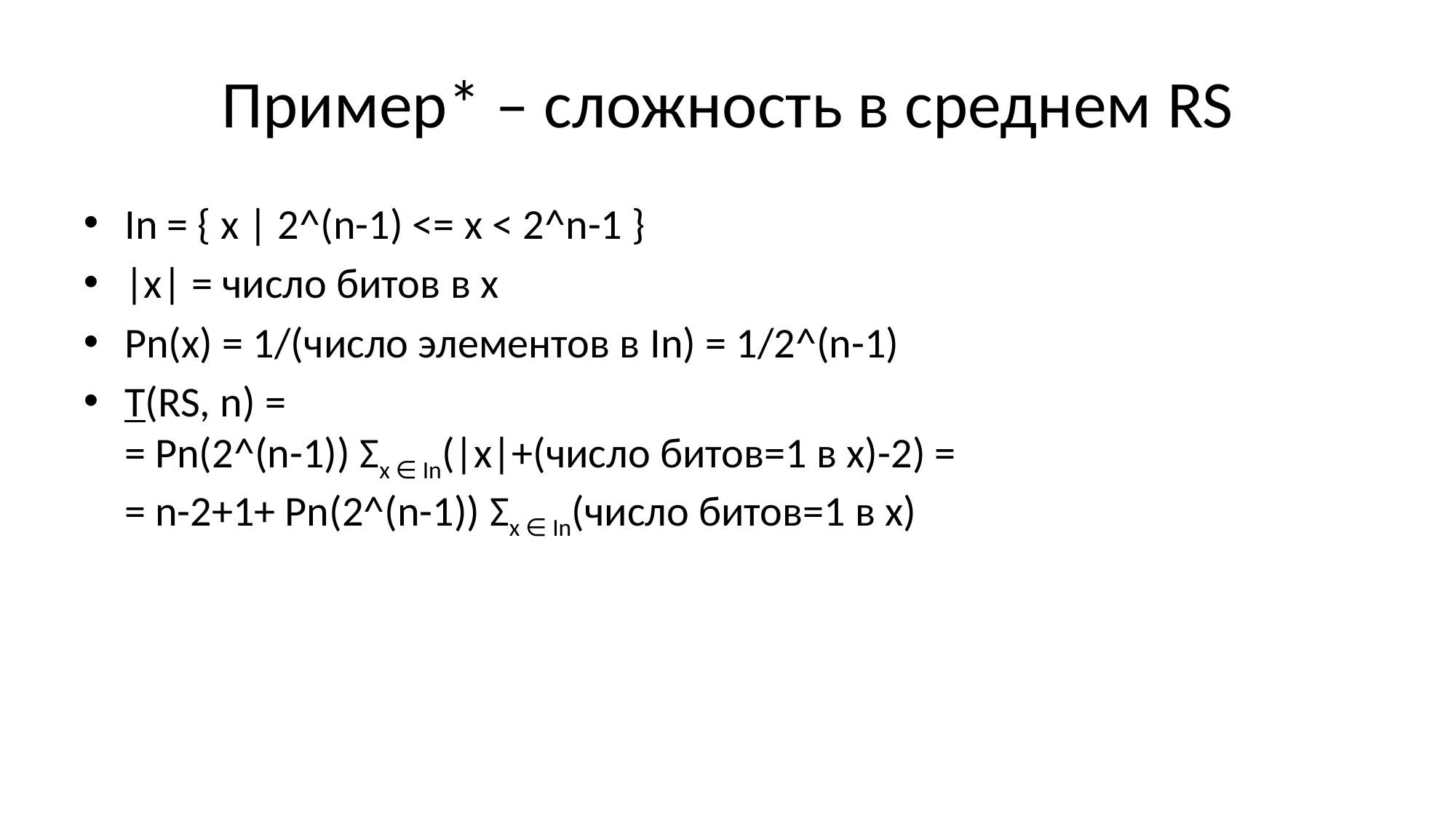

# Пример* – сложность в среднем RS
In = { x | 2^(n-1) <= x < 2^n-1 }
|x| = число битов в x
Pn(x) = 1/(число элементов в In) = 1/2^(n-1)
T(RS, n) =
= Pn(2^(n-1)) Σx ∈ In(|x|+(число битов=1 в х)-2) =
= n-2+1+ Pn(2^(n-1)) Σx ∈ In(число битов=1 в х)